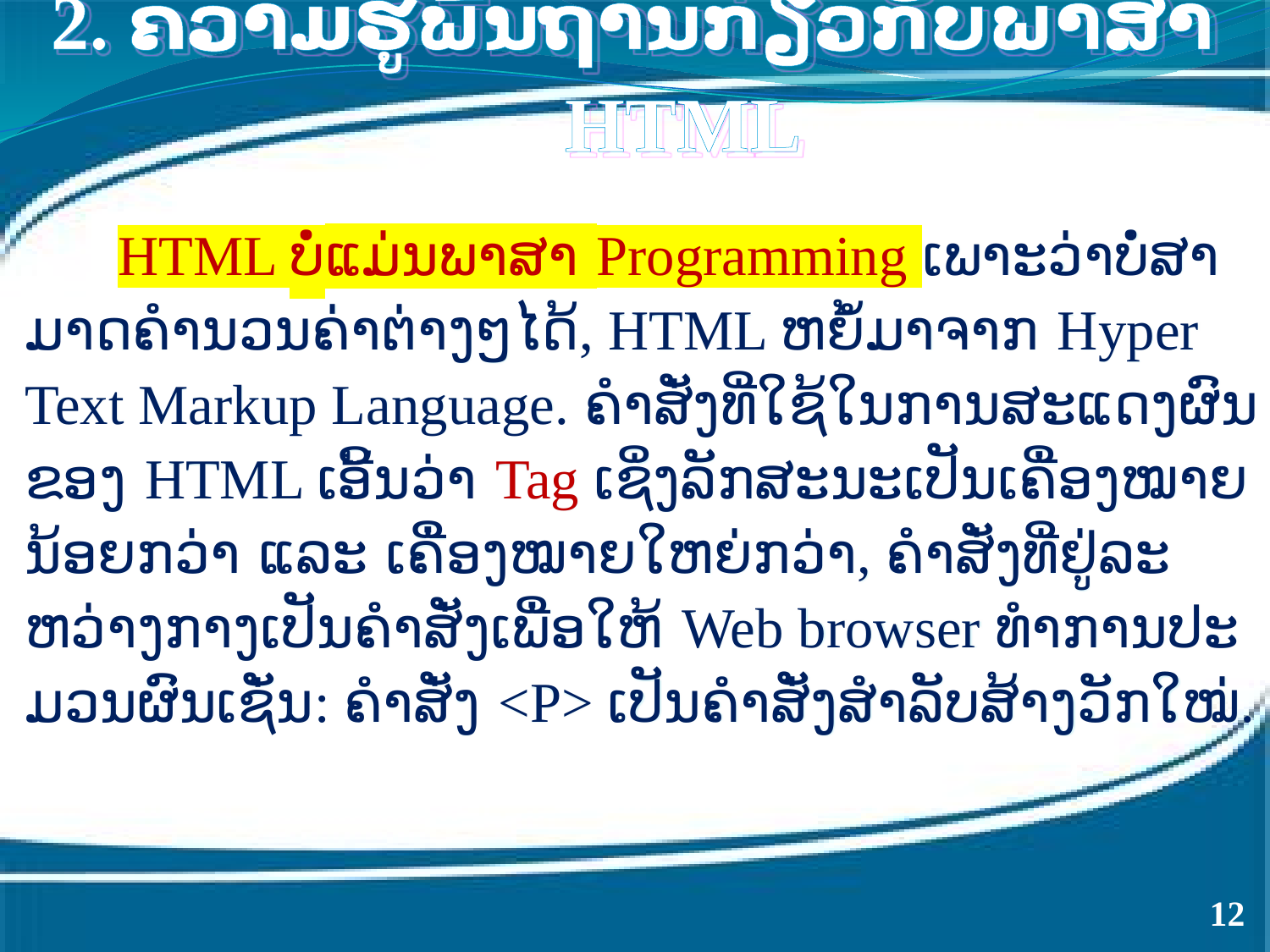

2. ຄວາມຮູ້ພື້ນຖານກ່ຽວກັບພາສາ HTML
   HTML ບໍ່ແມ່ນພາສາ Programming ເພາະວ່າບໍ່ສາ ມາດຄຳນວນຄ່າຕ່າງໆໄດ້, HTML ຫຍໍ້ມາຈາກ Hyper Text Markup Language. ຄຳສັ່ງທີ່ໃຊ້ໃນການສະແດງຜົນຂອງ HTML ເອີ້ນວ່າ Tag ເຊິ່ງລັກສະນະເປັນເຄື່ອງໝາຍນ້ອຍກວ່າ ແລະ ເຄື່ອງໝາຍໃຫຍ່ກວ່າ, ຄຳສັ່ງທີ່ຢູ່ລະ ຫວ່າງກາງເປັນຄຳສັ່ງເພື່ອໃຫ້ Web browser ທໍາການປະ ມວນຜົນເຊັ່ນ: ຄຳສັ່ງ <P> ເປັນຄຳສັ່ງສຳລັບສ້າງວັກໃໝ່.
12